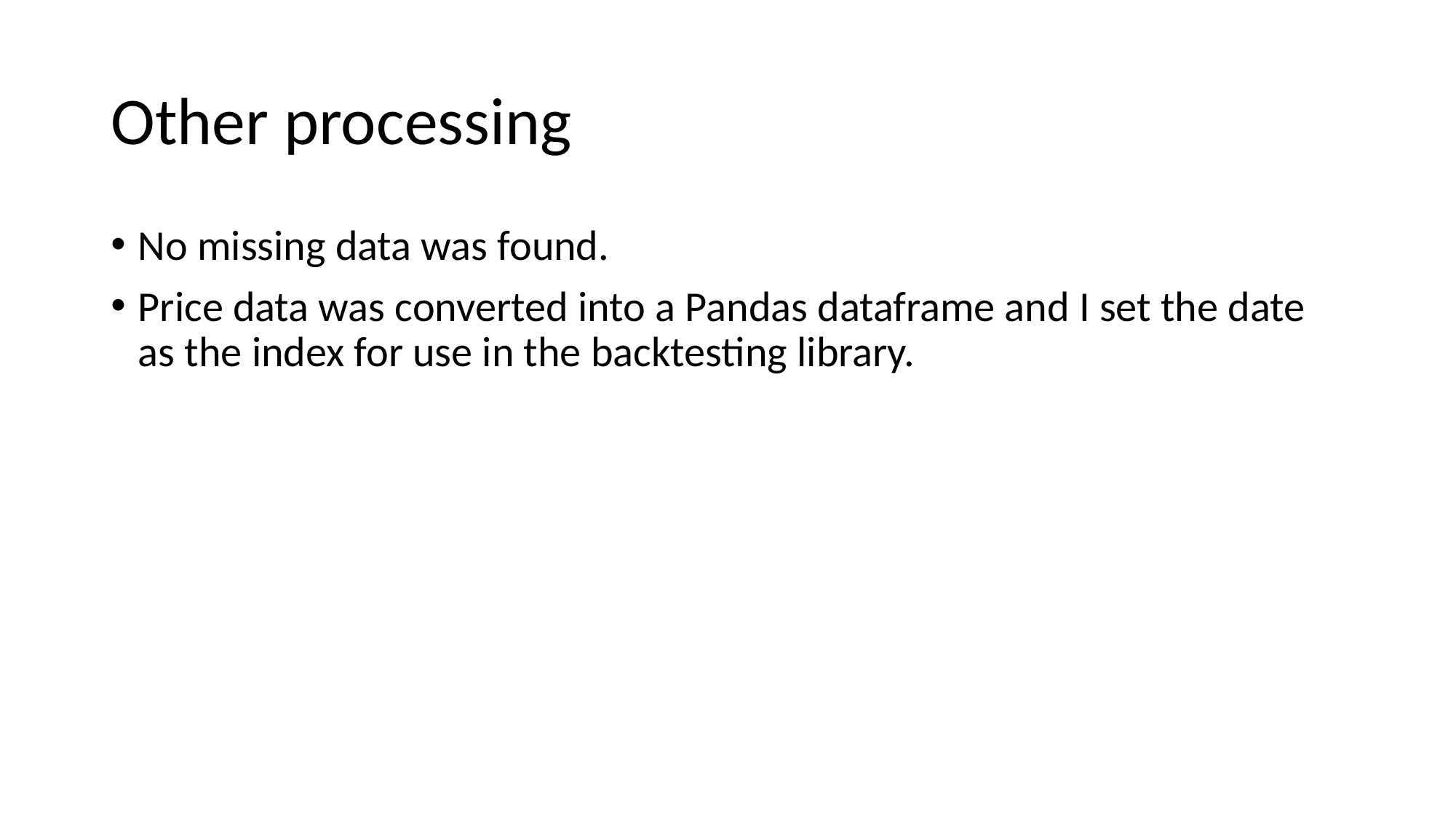

# Other processing
No missing data was found.
Price data was converted into a Pandas dataframe and I set the date as the index for use in the backtesting library.